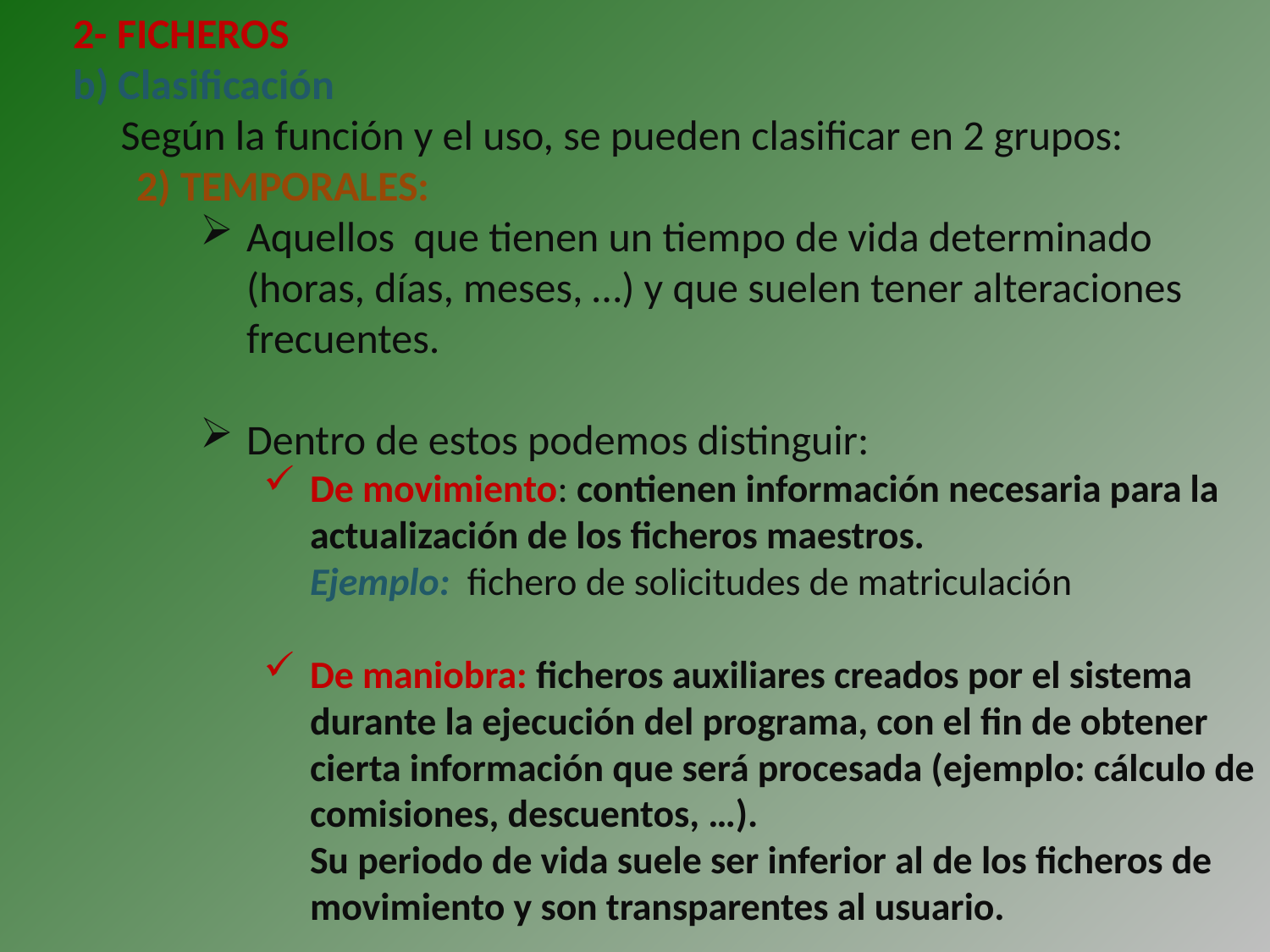

2- FICHEROS
 Clasificación
     Según la función y el uso, se pueden clasificar en 2 grupos:
 TEMPORALES:
Aquellos  que tienen un tiempo de vida determinado (horas, días, meses, …) y que suelen tener alteraciones frecuentes.

Dentro de estos podemos distinguir:
De movimiento: contienen información necesaria para la actualización de los ficheros maestros.
	Ejemplo:  fichero de solicitudes de matriculación

De maniobra: ficheros auxiliares creados por el sistema durante la ejecución del programa, con el fin de obtener cierta información que será procesada (ejemplo: cálculo de comisiones, descuentos, …).
	Su periodo de vida suele ser inferior al de los ficheros de movimiento y son transparentes al usuario.